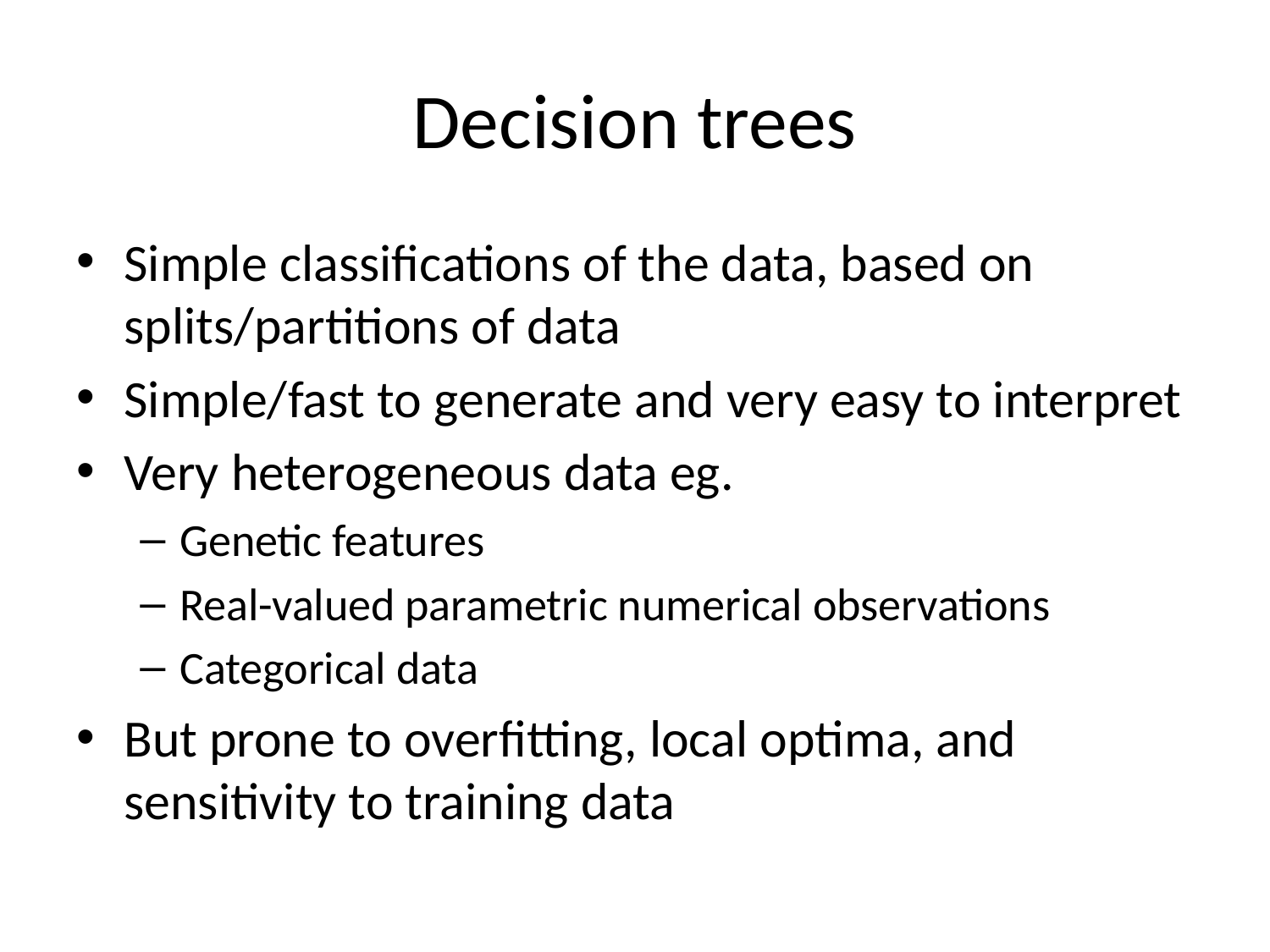

# Decision trees
Simple classifications of the data, based on splits/partitions of data
Simple/fast to generate and very easy to interpret
Very heterogeneous data eg.
Genetic features
Real-valued parametric numerical observations
Categorical data
But prone to overfitting, local optima, and sensitivity to training data